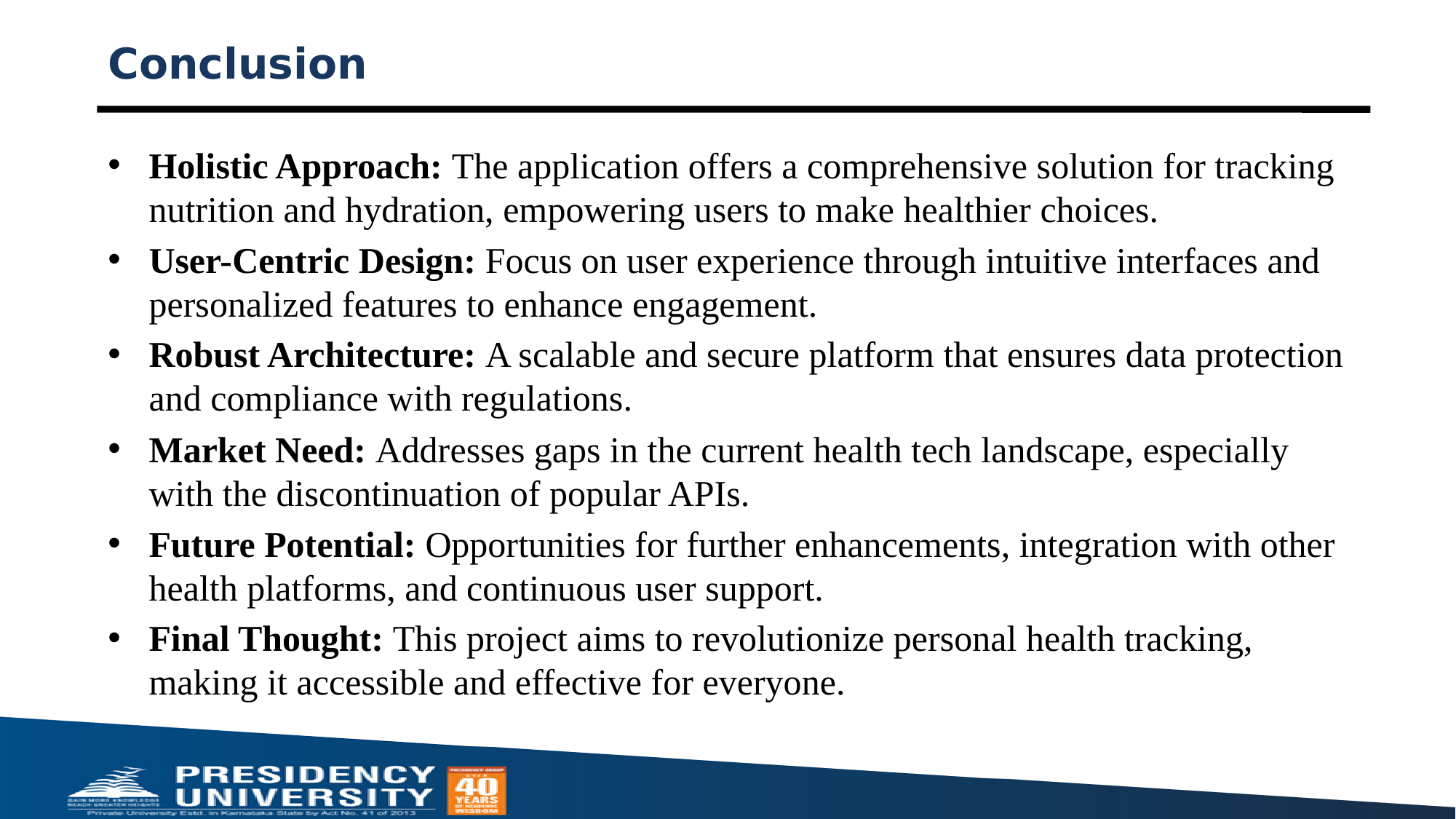

# Conclusion
Holistic Approach: The application offers a comprehensive solution for tracking nutrition and hydration, empowering users to make healthier choices.
User-Centric Design: Focus on user experience through intuitive interfaces and personalized features to enhance engagement.
Robust Architecture: A scalable and secure platform that ensures data protection and compliance with regulations.
Market Need: Addresses gaps in the current health tech landscape, especially with the discontinuation of popular APIs.
Future Potential: Opportunities for further enhancements, integration with other health platforms, and continuous user support.
Final Thought: This project aims to revolutionize personal health tracking, making it accessible and effective for everyone.